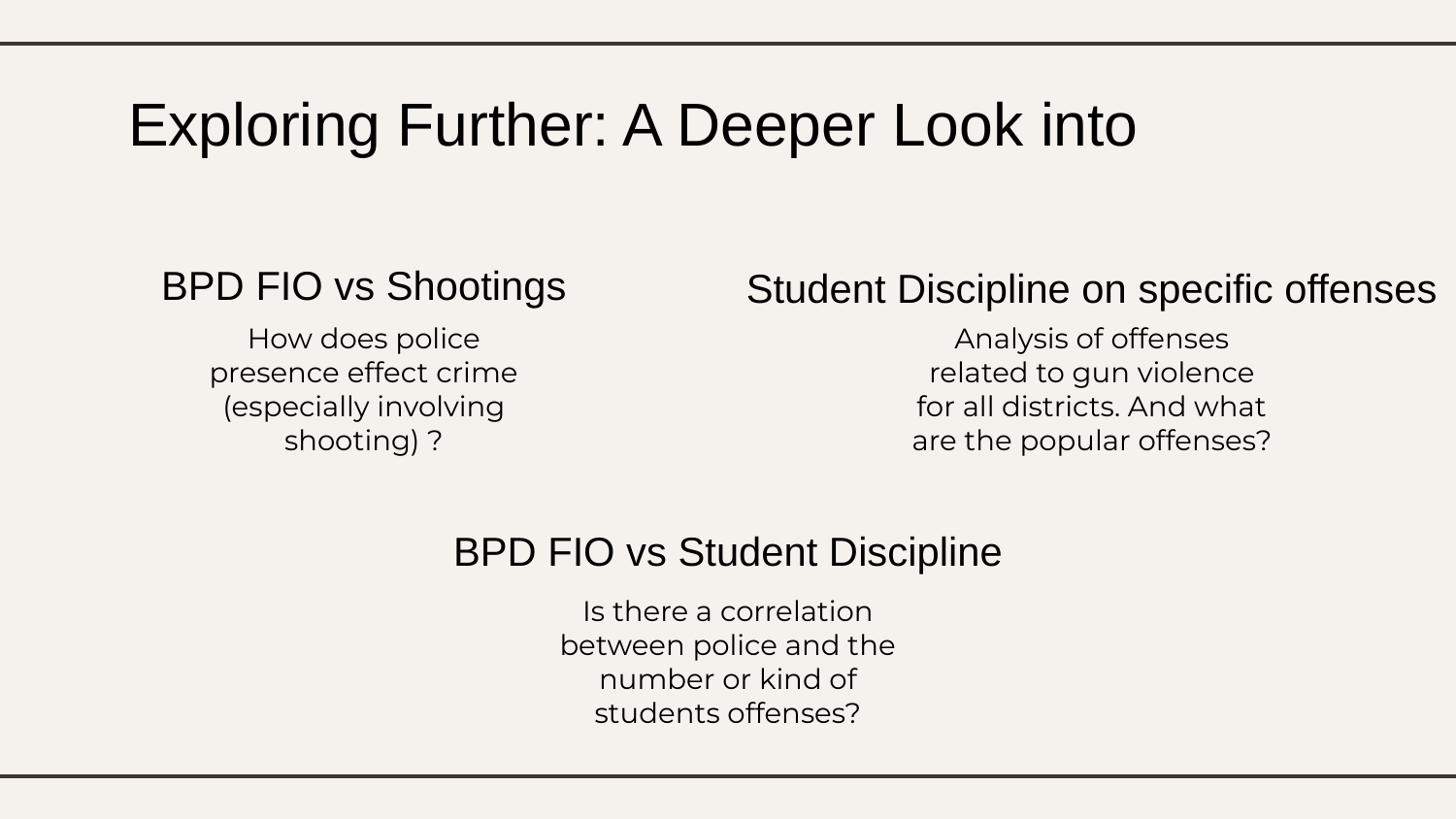

# Exploring Further: A Deeper Look into

BPD FIO vs Shootings
Student Discipline on specific offenses
How does police presence effect crime (especially involving shooting) ?
Analysis of offenses related to gun violence for all districts. And what are the popular offenses?
BPD FIO vs Student Discipline
Is there a correlation between police and the number or kind of students offenses?